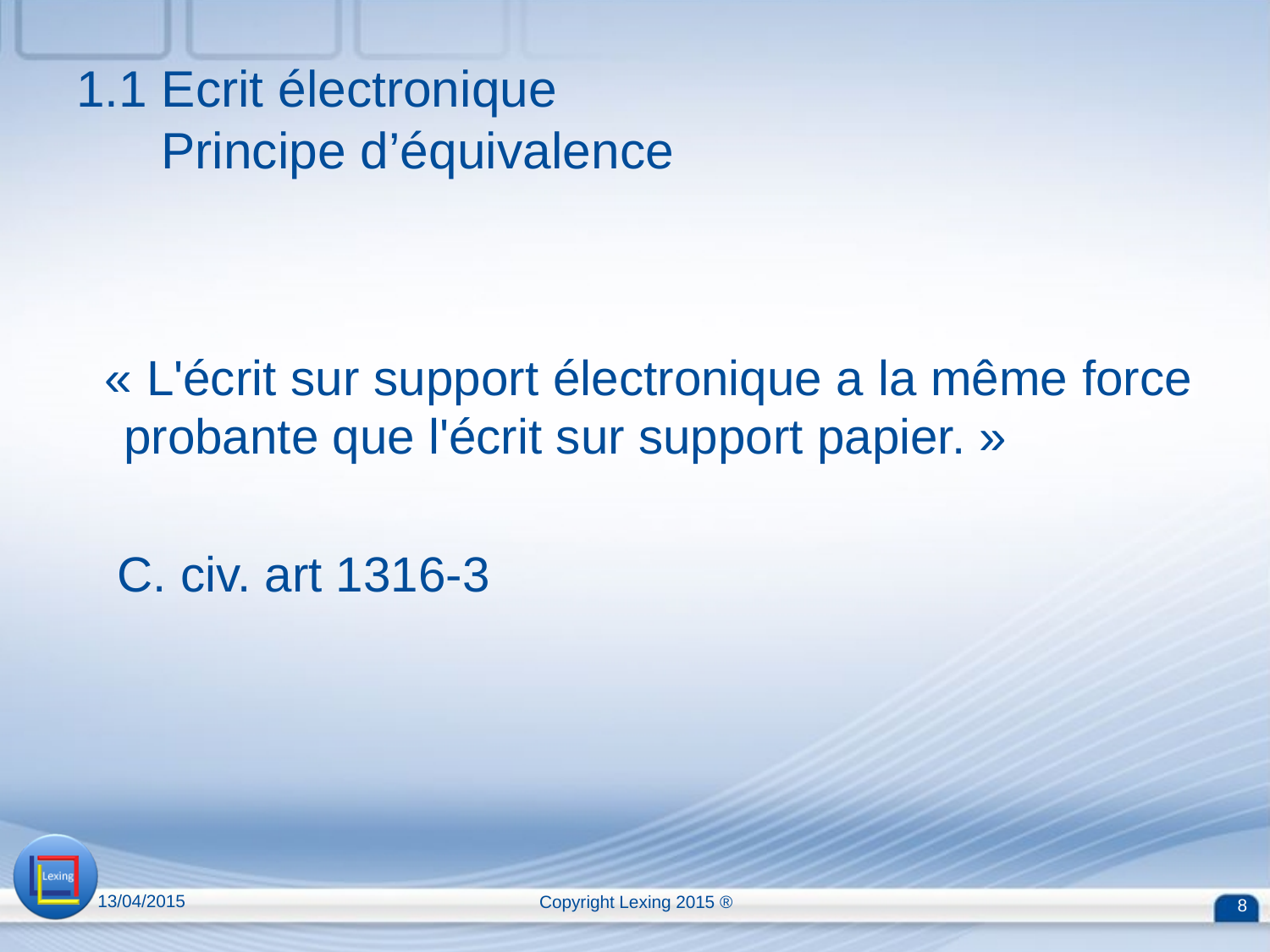

# 1.1 Ecrit électronique Principe d’équivalence

  « L'écrit sur support électronique a la même force probante que l'écrit sur support papier. »

   C. civ. art 1316-3
13/04/2015
Copyright Lexing 2015 ®
8